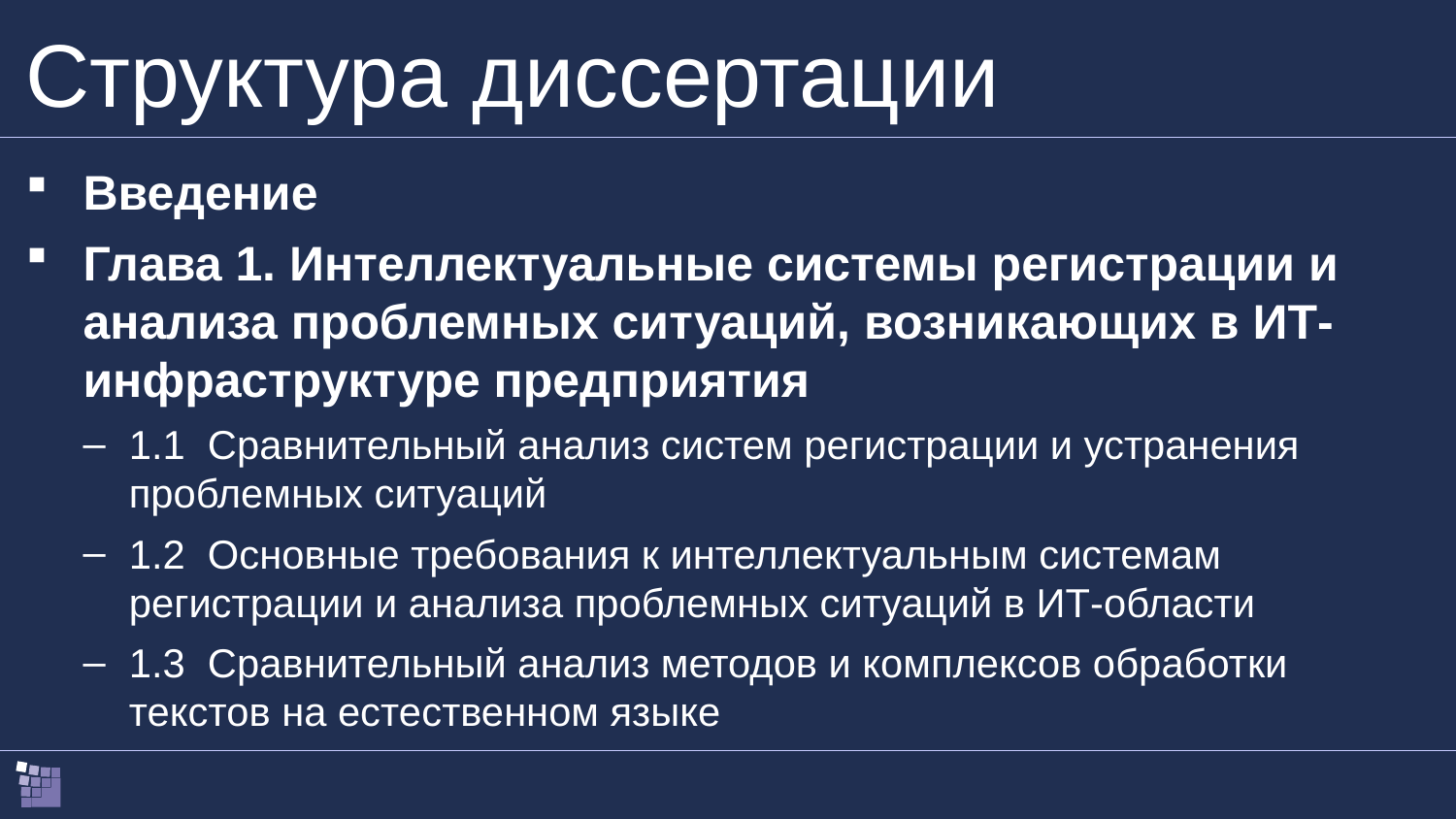

# Структура диссертации
Введение
Глава 1. Интеллектуальные системы регистрации и анализа проблемных ситуаций, возникающих в ИТ-инфраструктуре предприятия
1.1  Сравнительный анализ систем регистрации и устранения проблемных ситуаций
1.2  Основные требования к интеллектуальным системам регистрации и анализа проблемных ситуаций в ИТ-области
1.3  Сравнительный анализ методов и комплексов обработки текстов на естественном языке